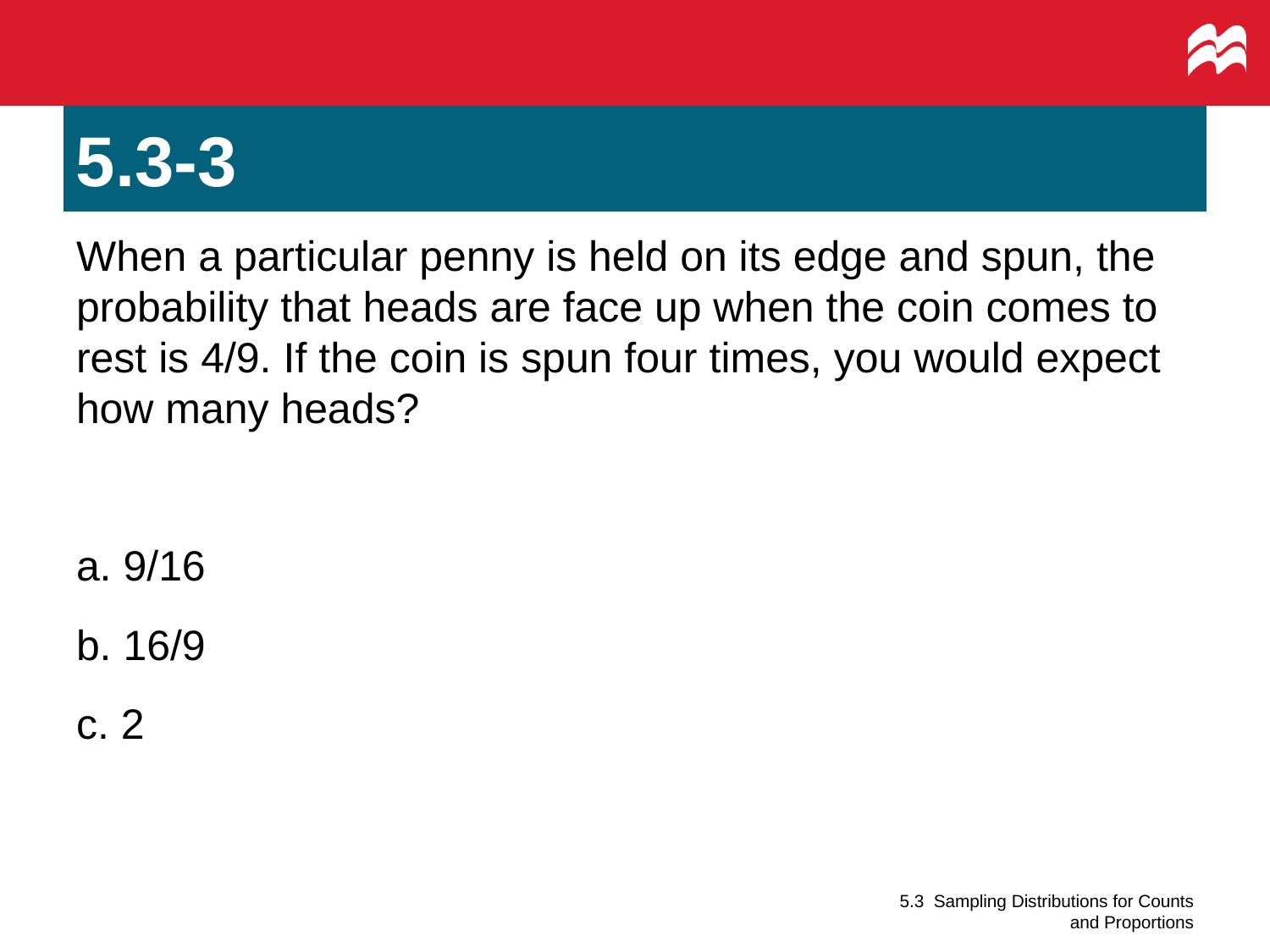

# 5.3-3
When a particular penny is held on its edge and spun, the probability that heads are face up when the coin comes to rest is 4/9. If the coin is spun four times, you would expect how many heads?

a. 9/16
b. 16/9
c. 2

5.3  Sampling Distributions for Counts and Proportions